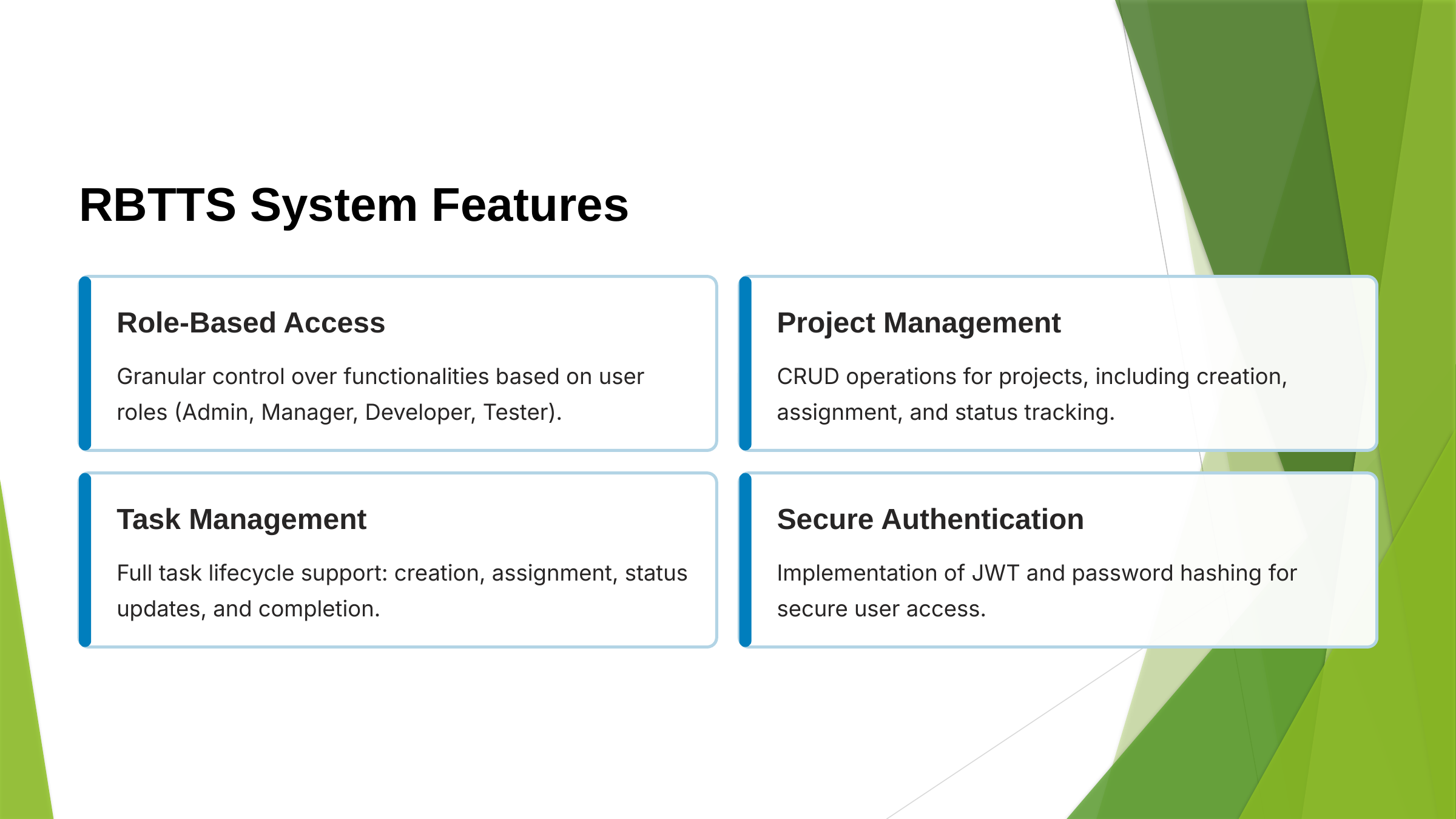

RBTTS System Features

Role-Based Access
Project Management
Granular control over functionalities based on user roles (Admin, Manager, Developer, Tester).
CRUD operations for projects, including creation, assignment, and status tracking.

Task Management
Secure Authentication
Full task lifecycle support: creation, assignment, status updates, and completion.
Implementation of JWT and password hashing for secure user access.